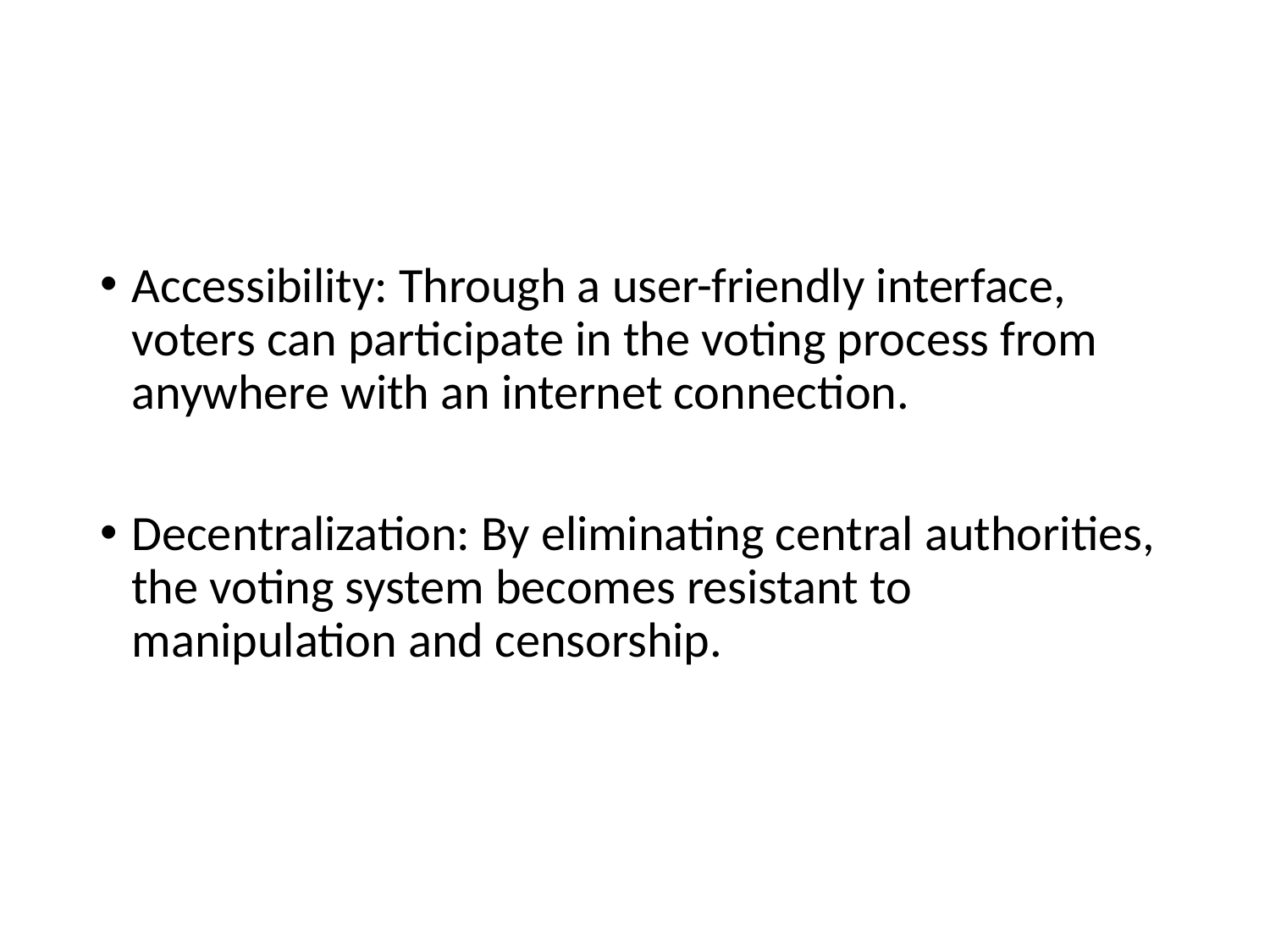

Accessibility: Through a user-friendly interface, voters can participate in the voting process from anywhere with an internet connection.

Decentralization: By eliminating central authorities, the voting system becomes resistant to manipulation and censorship.